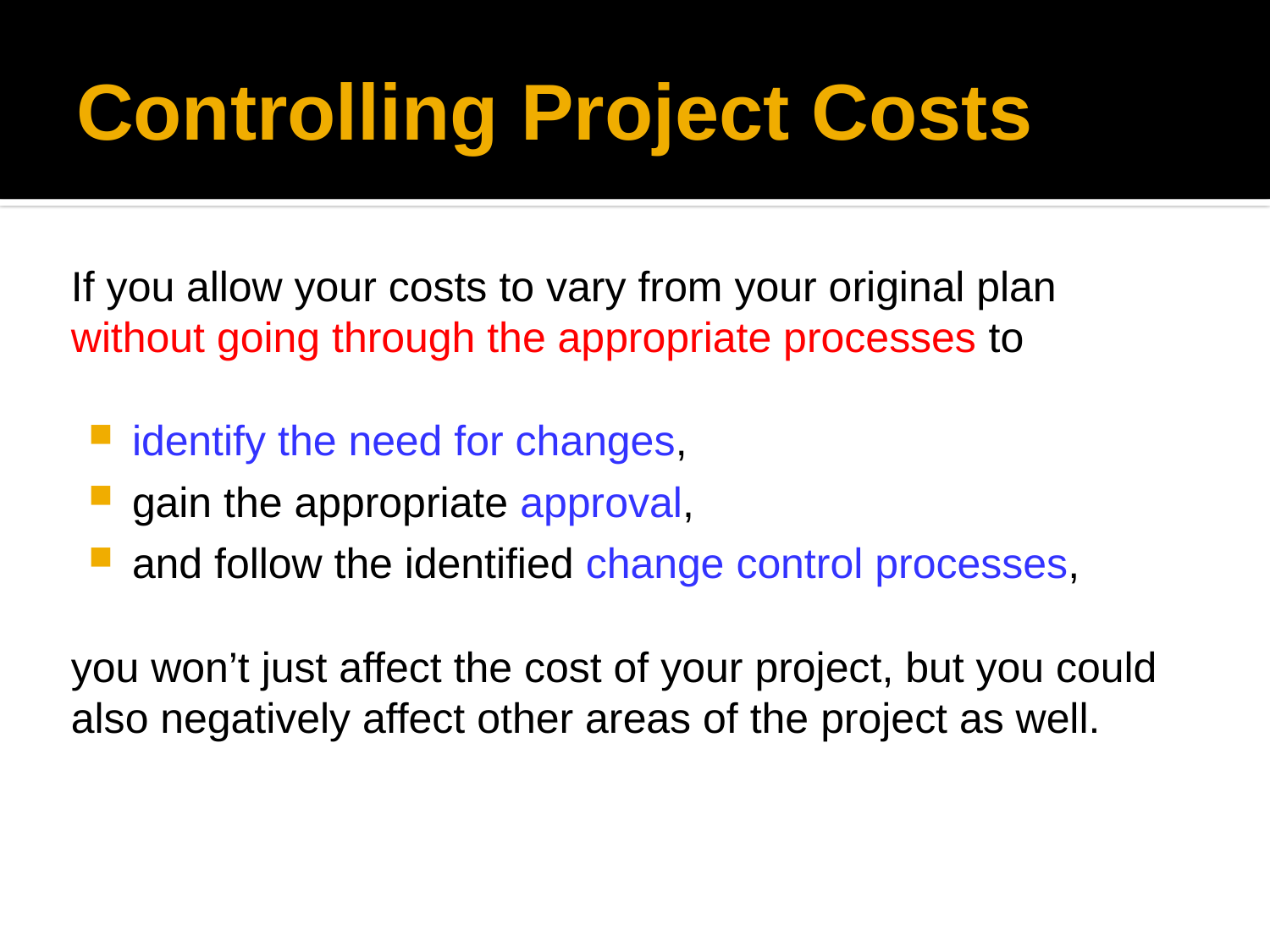

# Controlling Project Costs
If you allow your costs to vary from your original plan without going through the appropriate processes to
identify the need for changes,
gain the appropriate approval,
and follow the identified change control processes,
you won’t just affect the cost of your project, but you could also negatively affect other areas of the project as well.